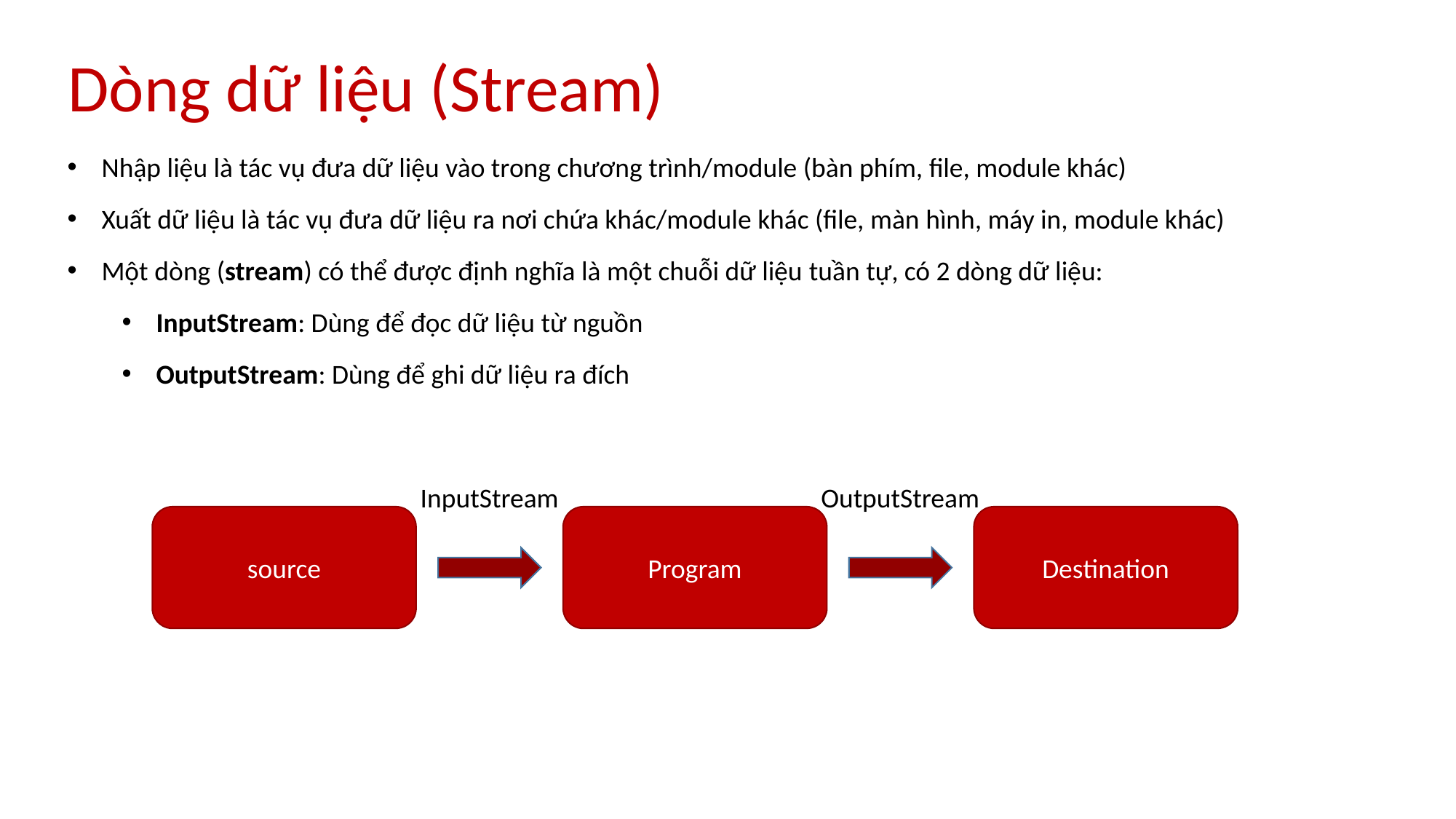

# Dòng dữ liệu (Stream)
Nhập liệu là tác vụ đưa dữ liệu vào trong chương trình/module (bàn phím, file, module khác)
Xuất dữ liệu là tác vụ đưa dữ liệu ra nơi chứa khác/module khác (file, màn hình, máy in, module khác)
Một dòng (stream) có thể được định nghĩa là một chuỗi dữ liệu tuần tự, có 2 dòng dữ liệu:
InputStream: Dùng để đọc dữ liệu từ nguồn
OutputStream: Dùng để ghi dữ liệu ra đích

OutputStream
InputStream
Program
Destination
source